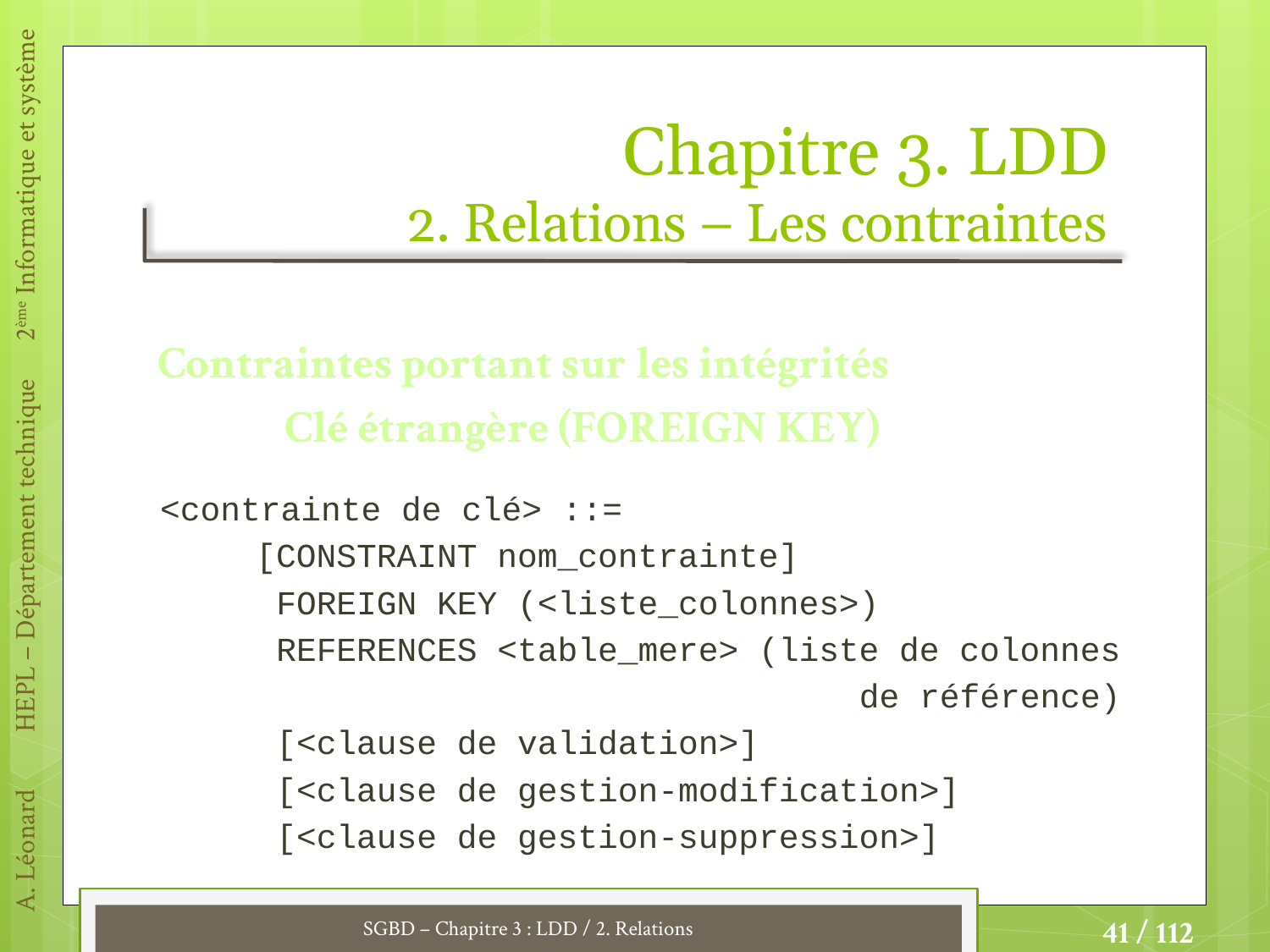

# Chapitre 3. LDD 2. Relations – Les contraintes
Contraintes portant sur les intégrités
	Clé étrangère (FOREIGN KEY)

<contrainte de clé> ::=
[CONSTRAINT nom_contrainte]
 FOREIGN KEY (<liste_colonnes>)
 REFERENCES <table_mere> (liste de colonnes
                              de référence)
 [<clause de validation>]
 [<clause de gestion-modification>]
 [<clause de gestion-suppression>]
SGBD – Chapitre 3 : LDD / 2. Relations